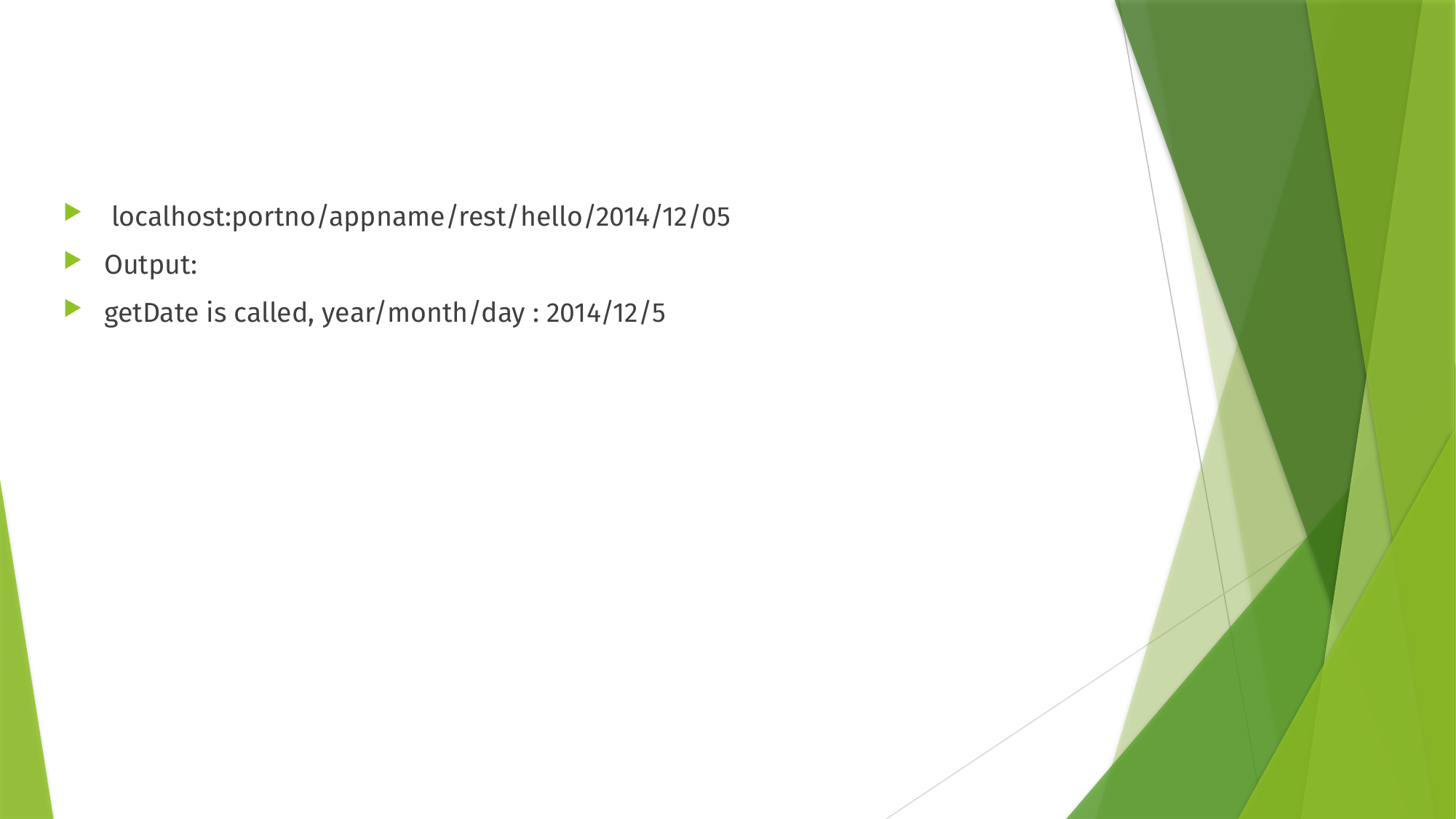

localhost:portno/appname/rest/hello/2014/12/05
Output:
getDate is called, year/month/day : 2014/12/5